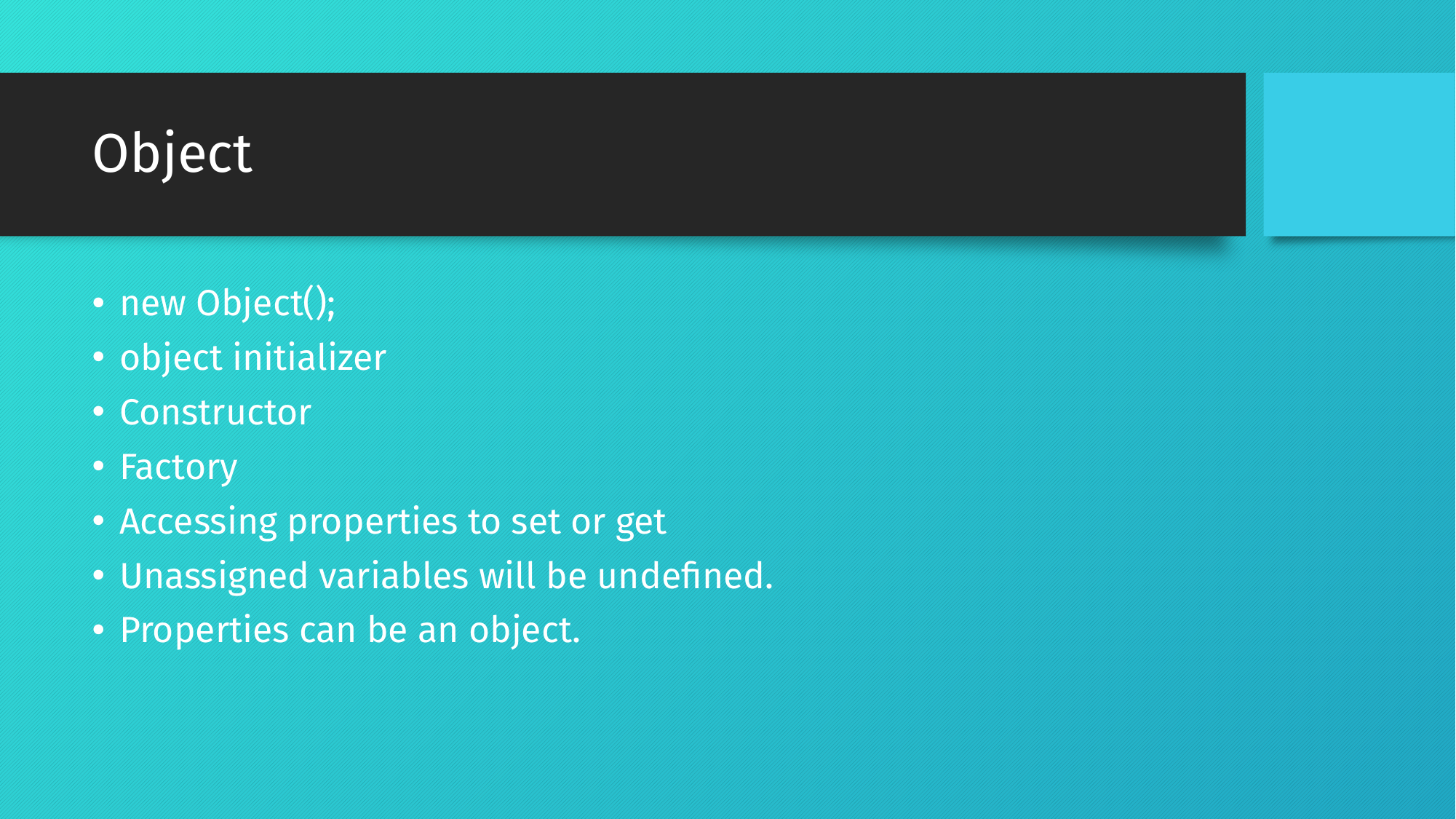

# Object
new Object();
object initializer
Constructor
Factory
Accessing properties to set or get
Unassigned variables will be undefined.
Properties can be an object.